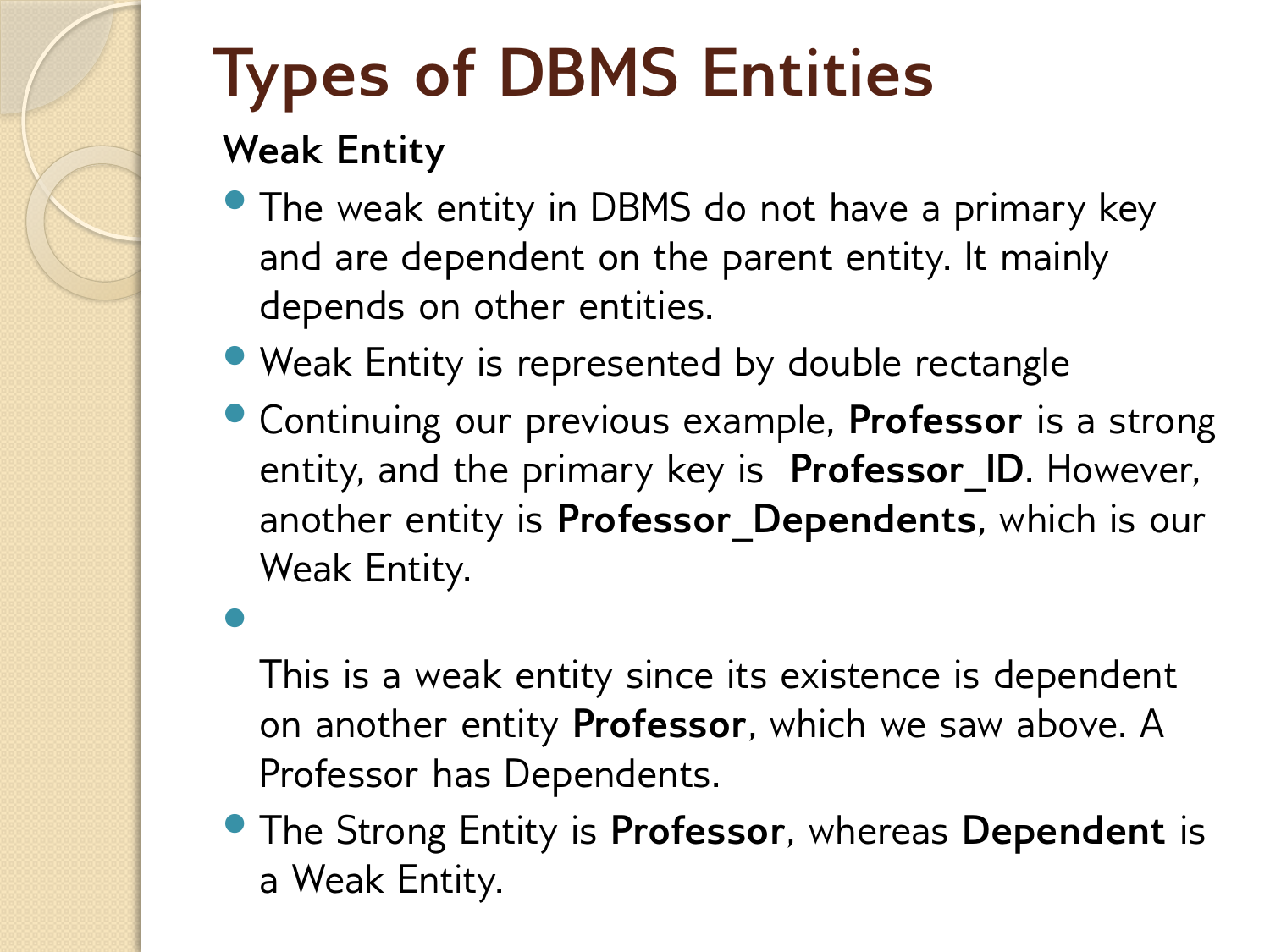

# Types of DBMS Entities
Weak Entity
The weak entity in DBMS do not have a primary key and are dependent on the parent entity. It mainly depends on other entities.
Weak Entity is represented by double rectangle
Continuing our previous example, Professor is a strong entity, and the primary key is  Professor_ID. However, another entity is Professor_Dependents, which is our Weak Entity.
This is a weak entity since its existence is dependent on another entity Professor, which we saw above. A Professor has Dependents.
The Strong Entity is Professor, whereas Dependent is a Weak Entity.